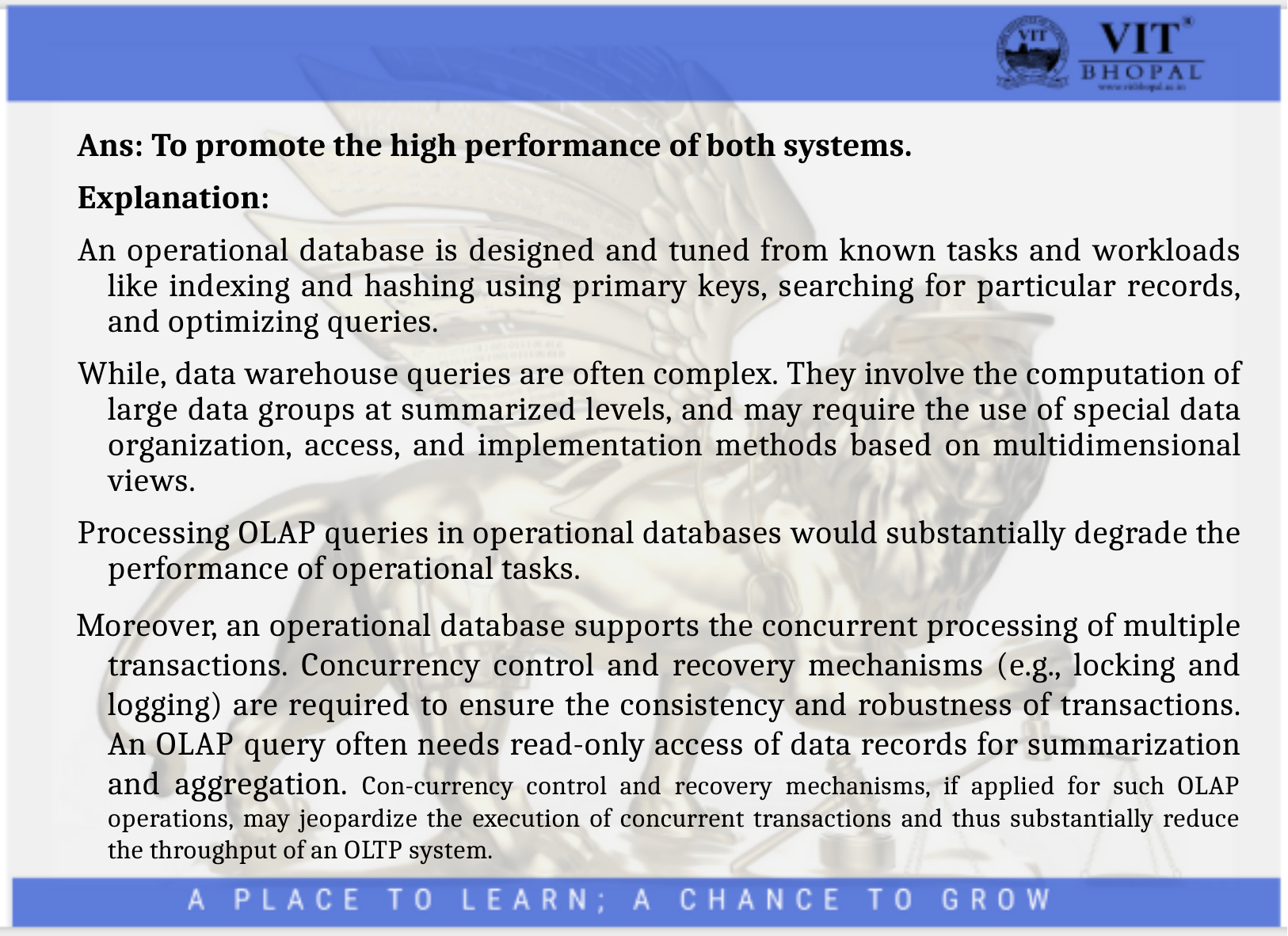

Ans: To promote the high performance of both systems.
Explanation:
An operational database is designed and tuned from known tasks and workloads like indexing and hashing using primary keys, searching for particular records, and optimizing queries.
While, data warehouse queries are often complex. They involve the computation of large data groups at summarized levels, and may require the use of special data organization, access, and implementation methods based on multidimensional views.
Processing OLAP queries in operational databases would substantially degrade the performance of operational tasks.
Moreover, an operational database supports the concurrent processing of multiple transactions. Concurrency control and recovery mechanisms (e.g., locking and logging) are required to ensure the consistency and robustness of transactions. An OLAP query often needs read-only access of data records for summarization and aggregation. Con-currency control and recovery mechanisms, if applied for such OLAP operations, may jeopardize the execution of concurrent transactions and thus substantially reduce the throughput of an OLTP system.